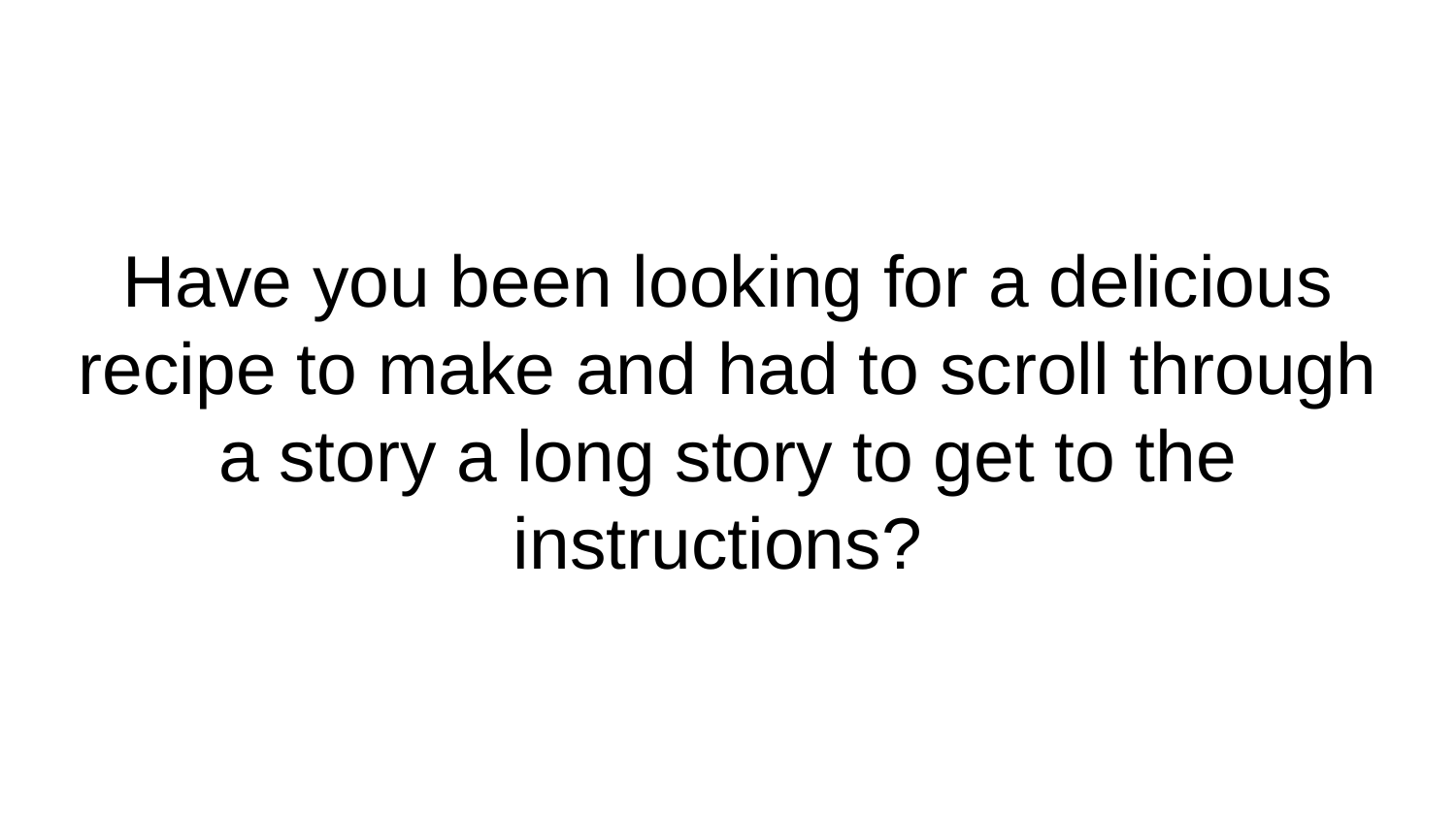

# Have you been looking for a delicious recipe to make and had to scroll through a story a long story to get to the instructions?